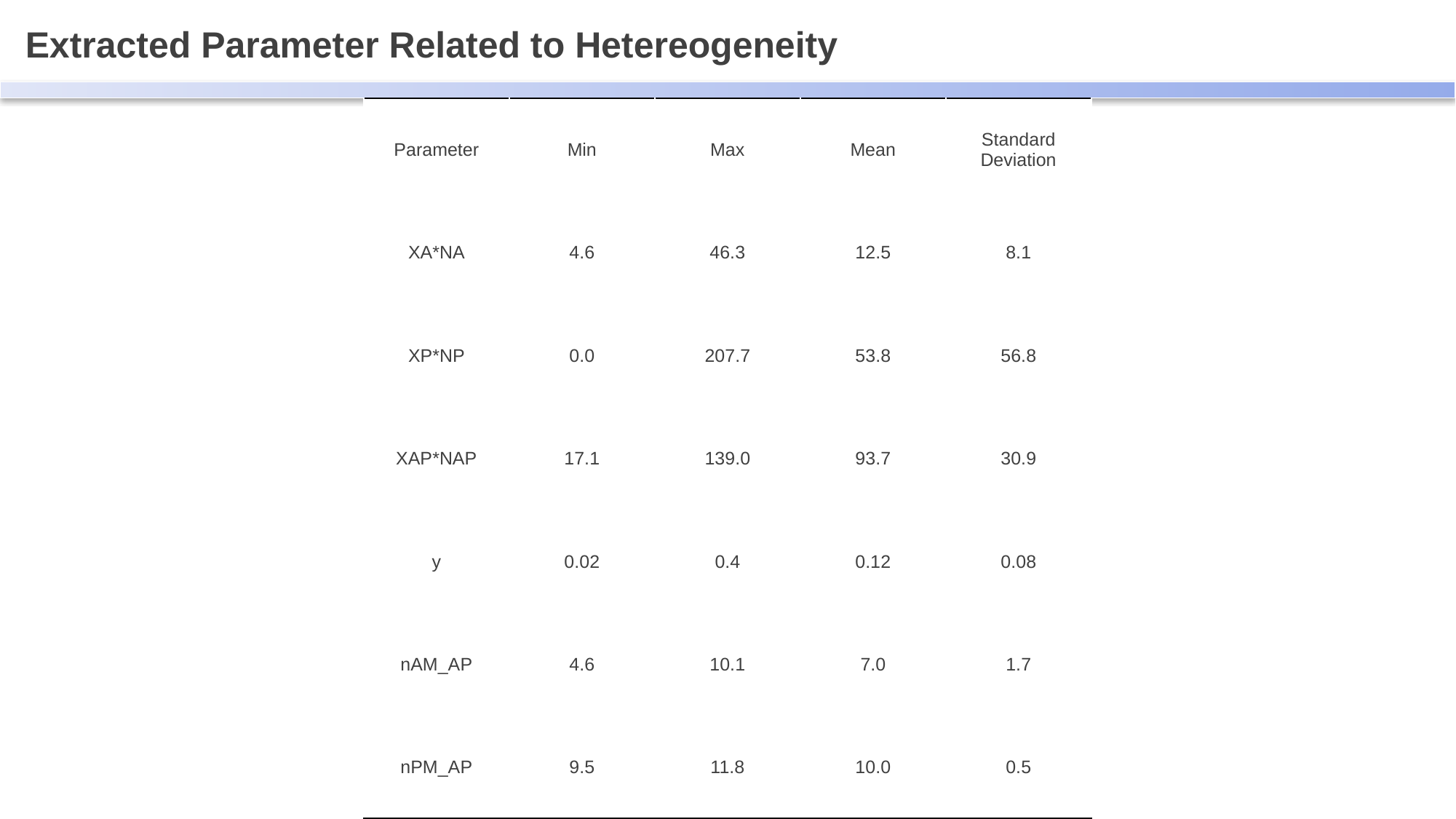

Extracted Parameter Related to Hetereogeneity

| Parameter | Min | Max | Mean | Standard Deviation |
| --- | --- | --- | --- | --- |
| XA\*NA | 4.6 | 46.3 | 12.5 | 8.1 |
| XP\*NP | 0.0 | 207.7 | 53.8 | 56.8 |
| XAP\*NAP | 17.1 | 139.0 | 93.7 | 30.9 |
| y | 0.02 | 0.4 | 0.12 | 0.08 |
| nAM\_AP | 4.6 | 10.1 | 7.0 | 1.7 |
| nPM\_AP | 9.5 | 11.8 | 10.0 | 0.5 |